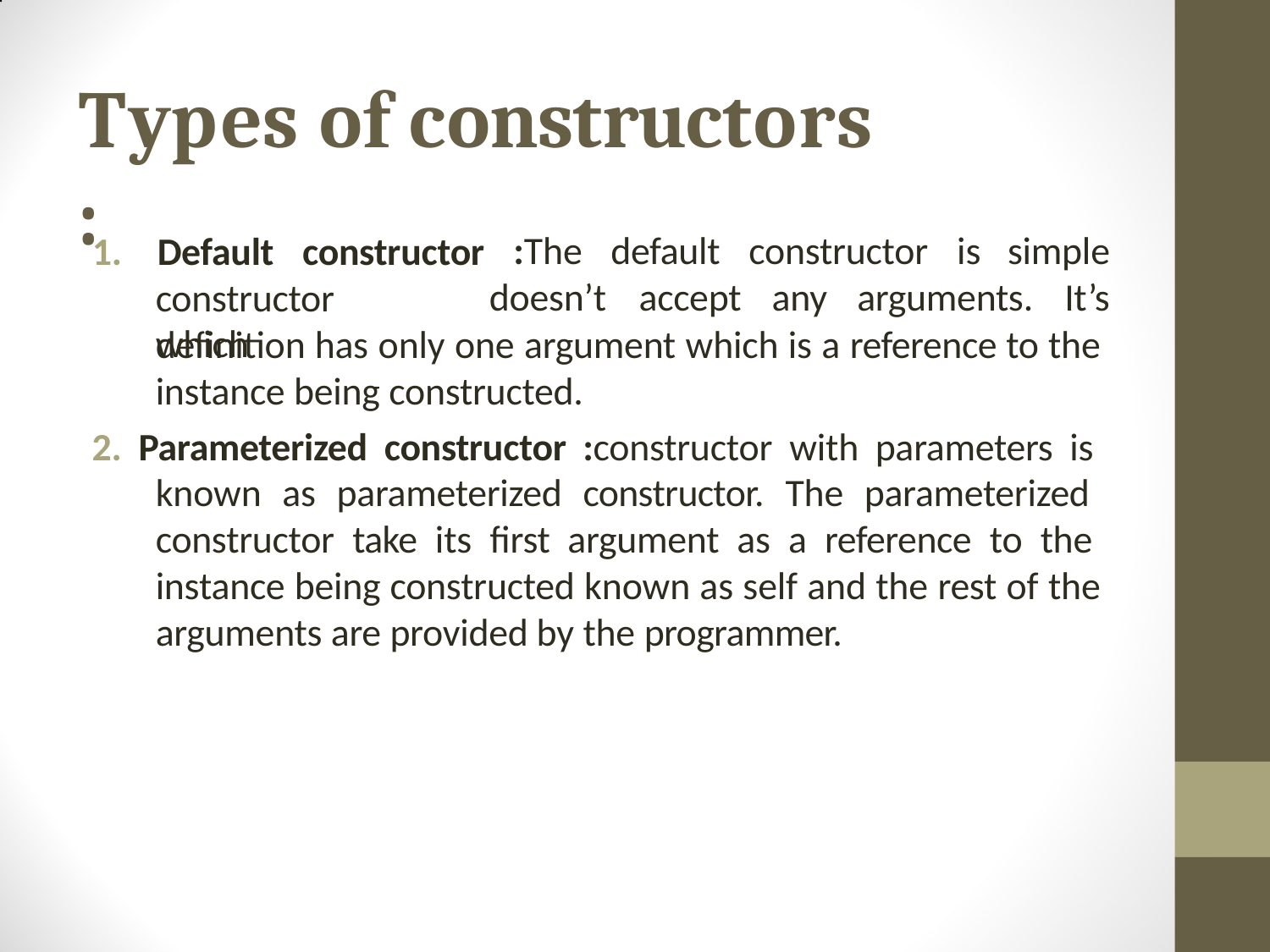

# Types of constructors :
1.	Default	constructor
constructor	which
:The
doesn’t
default	constructor	is	simple
accept	any	arguments.	It’s
definition has only one argument which is a reference to the  instance being constructed.
2. Parameterized constructor :constructor with parameters is  known as parameterized constructor. The parameterized  constructor take its first argument as a reference to the  instance being constructed known as self and the rest of the  arguments are provided by the programmer.